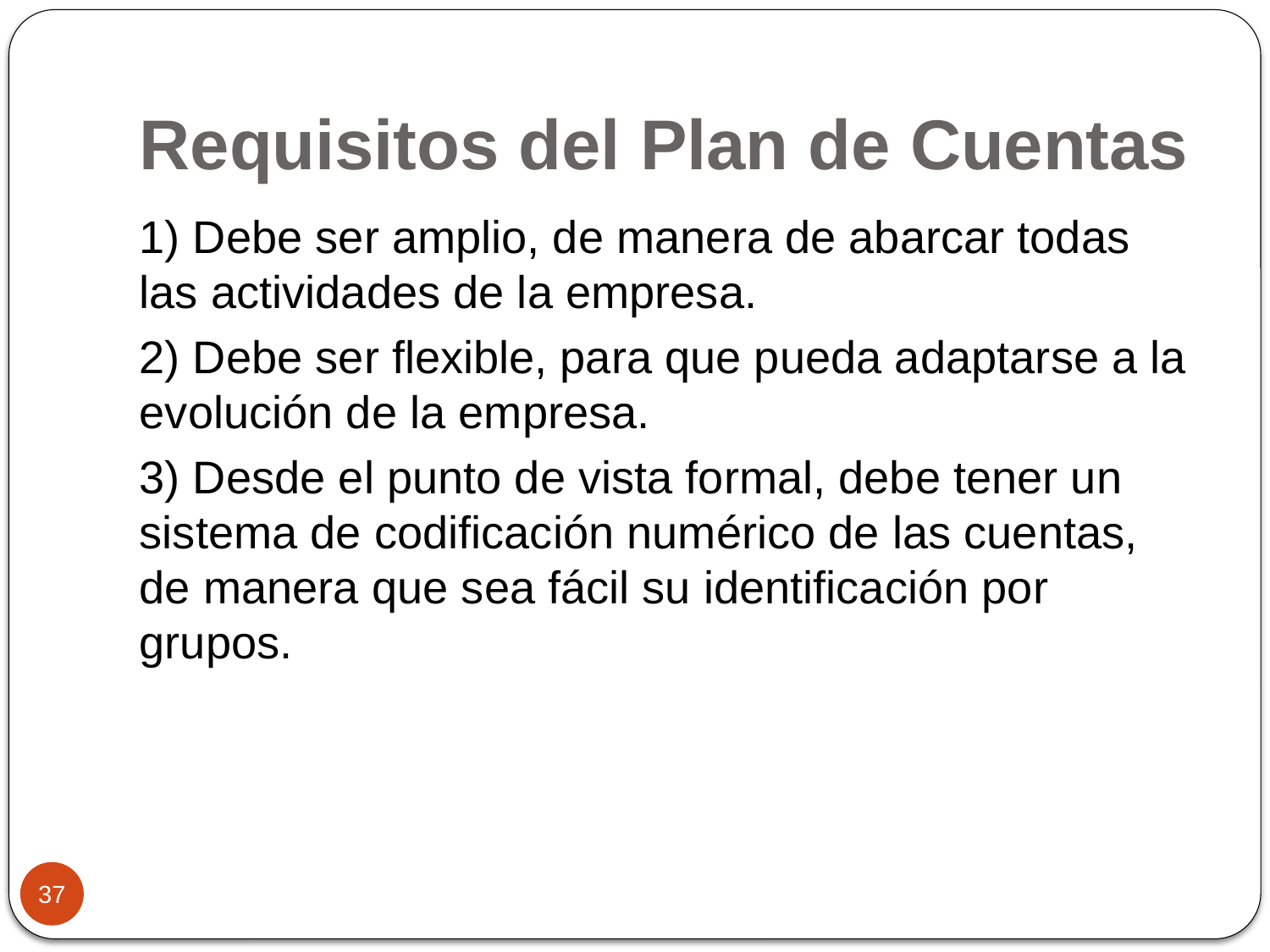

# Requisitos del Plan de Cuentas
1) Debe ser amplio, de manera de abarcar todas las actividades de la empresa.
2) Debe ser flexible, para que pueda adaptarse a la evolución de la empresa.
3) Desde el punto de vista formal, debe tener un sistema de codificación numérico de las cuentas, de manera que sea fácil su identificación por grupos.
37